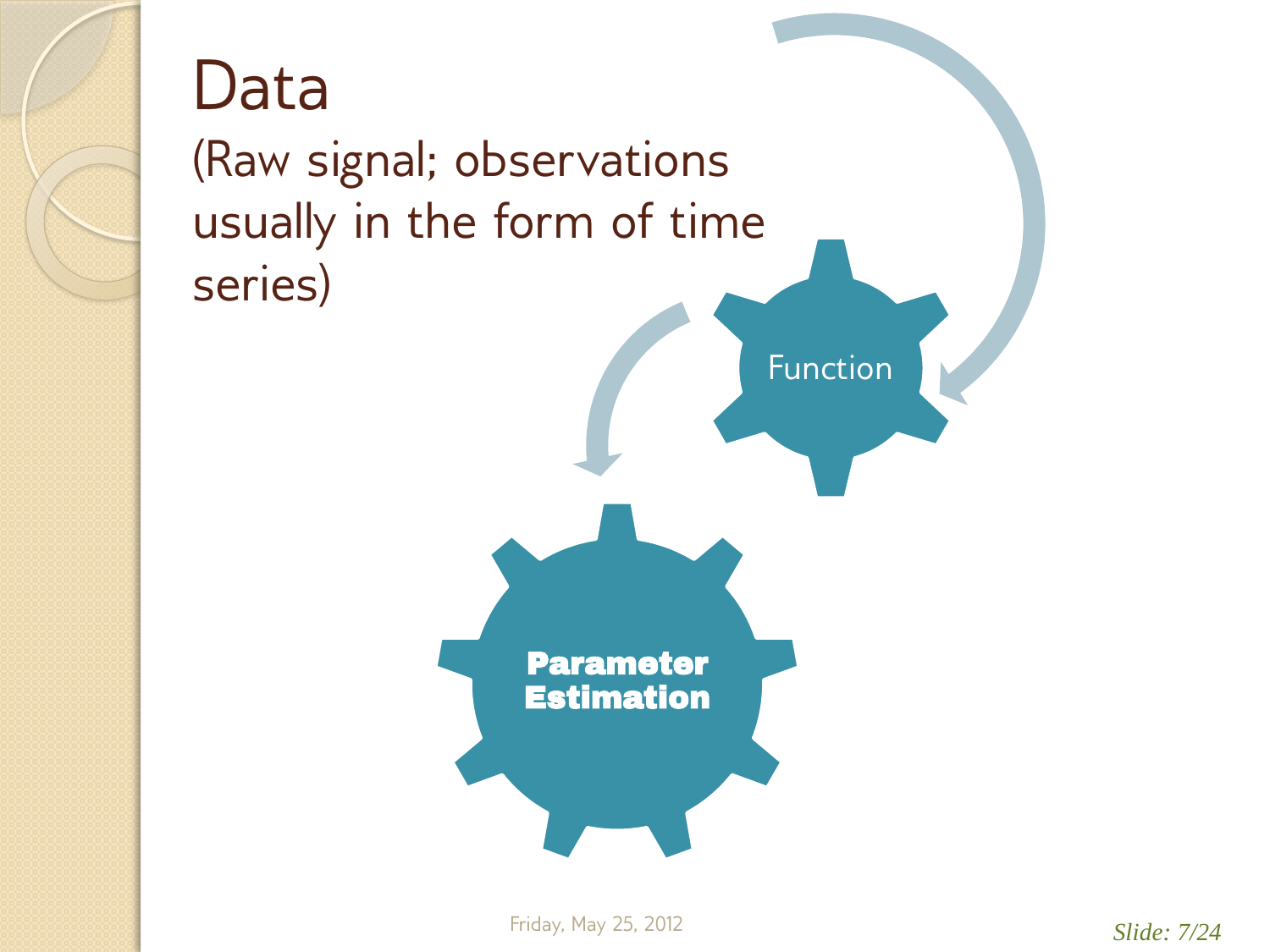

# Data (Raw signal; observations usually in the form of time series)
Parameter Estimation
Function
Friday, May 25, 2012
Slide: 7/24